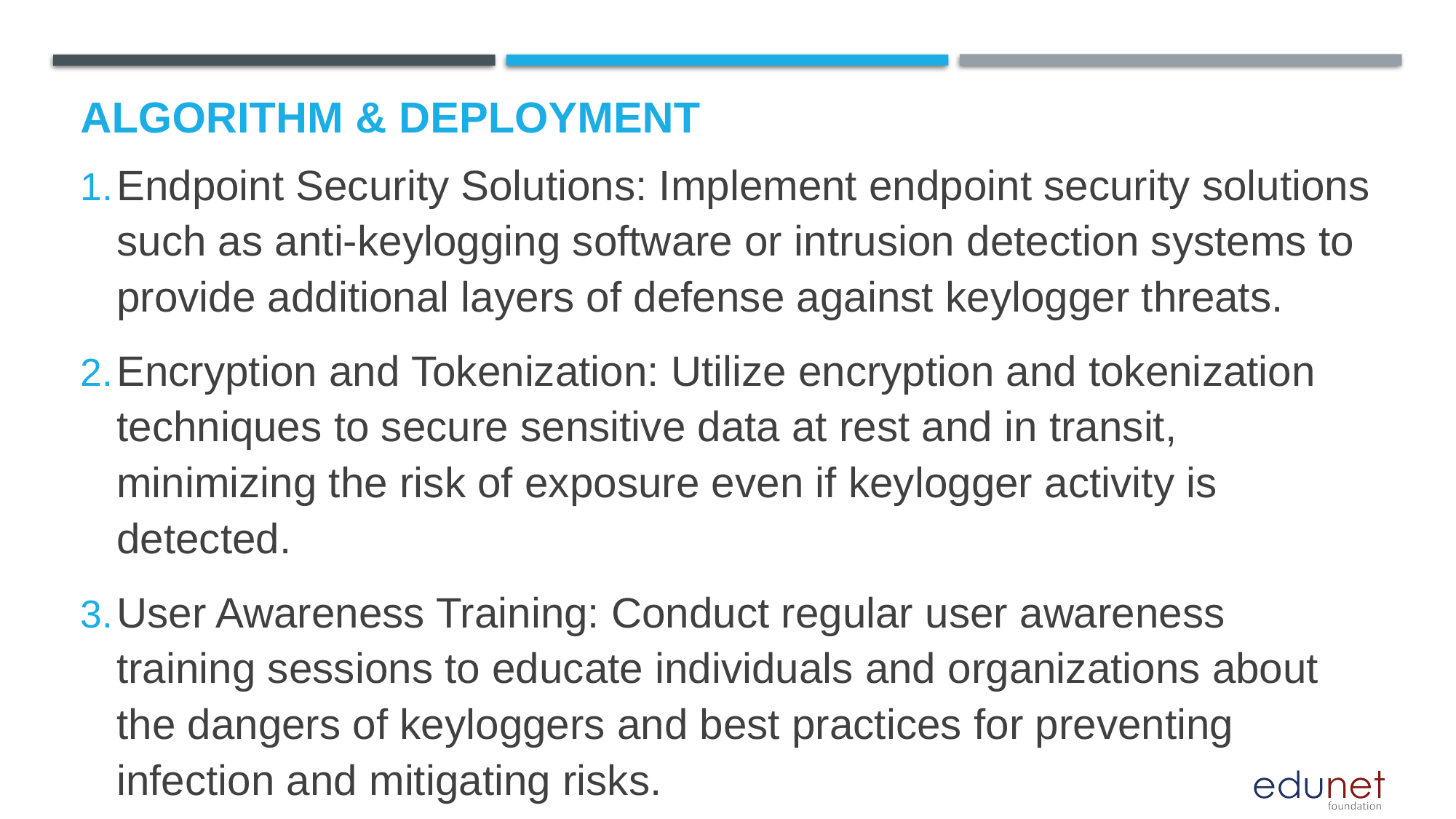

# Algorithm & Deployment
Endpoint Security Solutions: Implement endpoint security solutions such as anti-keylogging software or intrusion detection systems to provide additional layers of defense against keylogger threats.
Encryption and Tokenization: Utilize encryption and tokenization techniques to secure sensitive data at rest and in transit, minimizing the risk of exposure even if keylogger activity is detected.
User Awareness Training: Conduct regular user awareness training sessions to educate individuals and organizations about the dangers of keyloggers and best practices for preventing infection and mitigating risks.